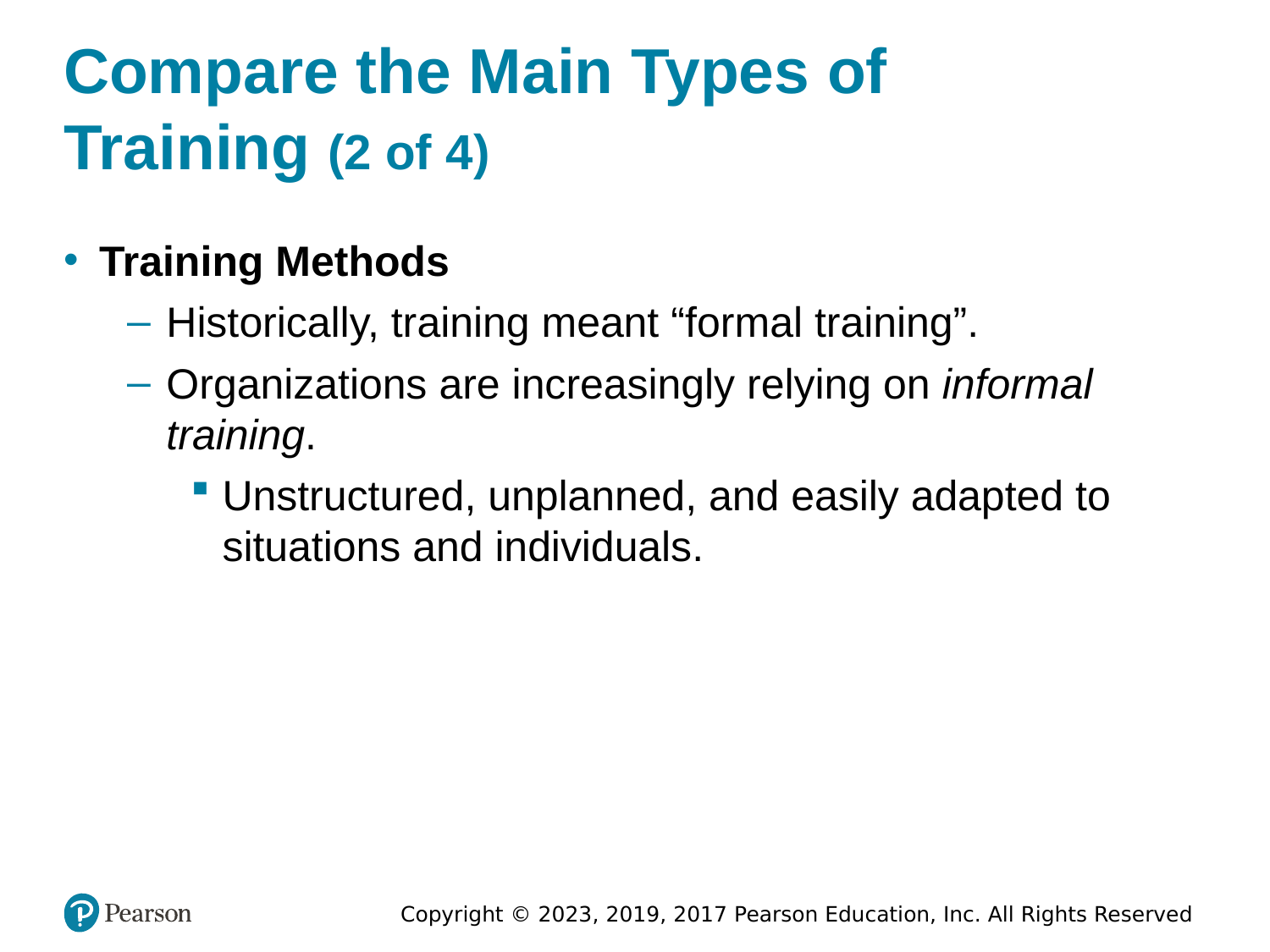

# Compare the Main Types of Training (2 of 4)
Training Methods
Historically, training meant “formal training”.
Organizations are increasingly relying on informal training.
Unstructured, unplanned, and easily adapted to situations and individuals.